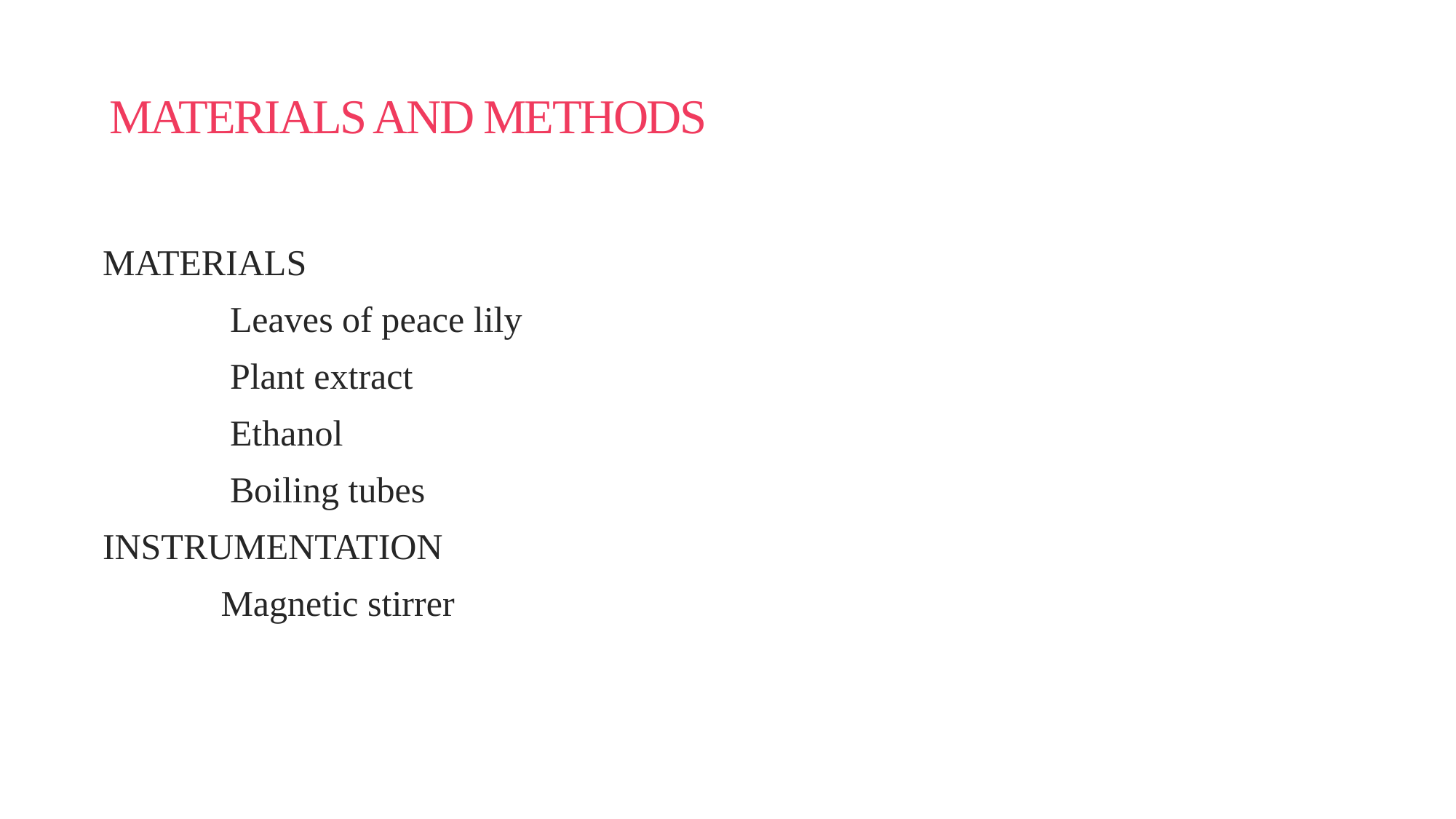

# MATERIALS AND METHODS
MATERIALS
              Leaves of peace lily
              Plant extract
              Ethanol
              Boiling tubes
INSTRUMENTATION
             Magnetic stirrer